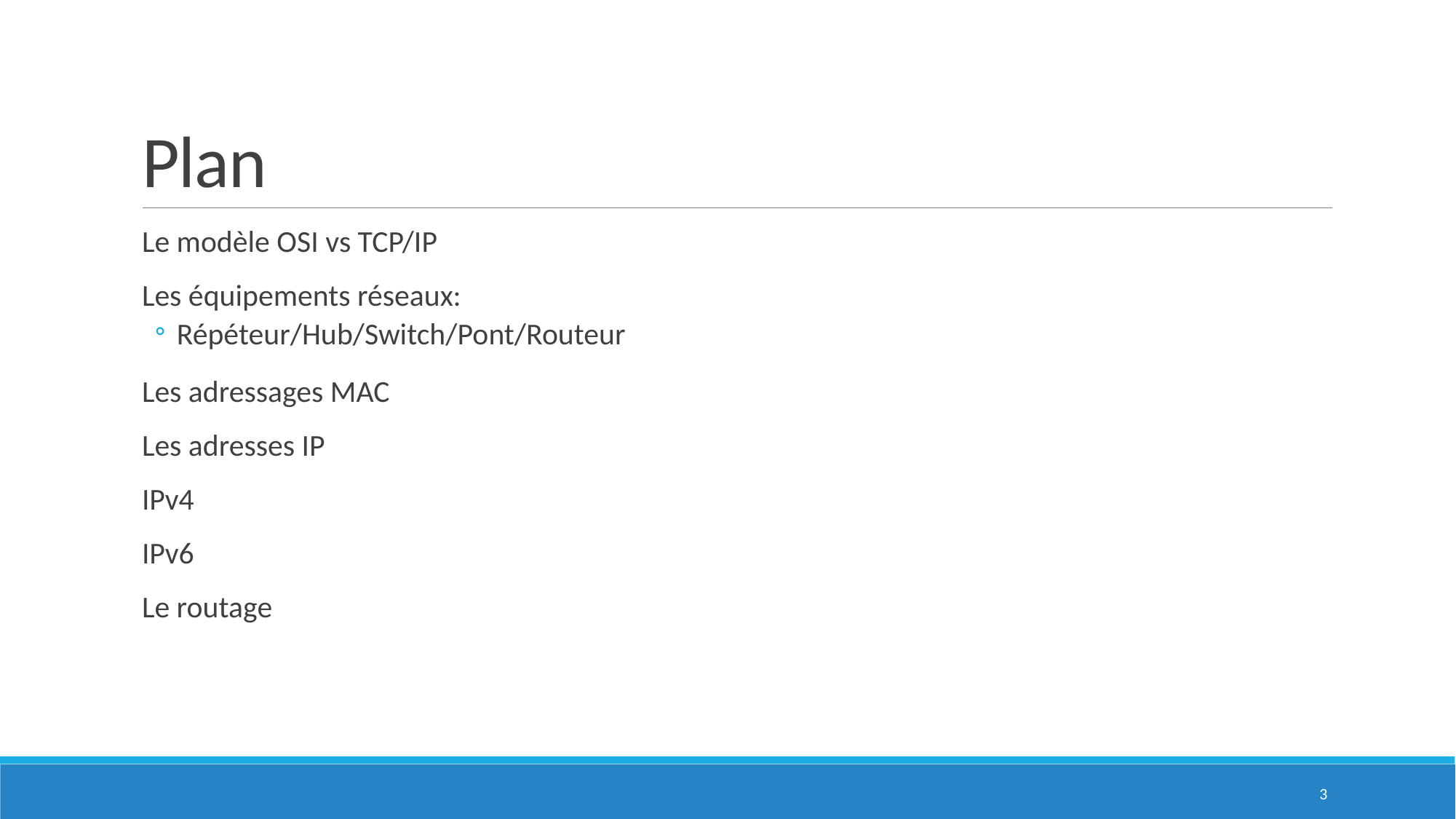

# Plan
Le modèle OSI vs TCP/IP
Les équipements réseaux:
Répéteur/Hub/Switch/Pont/Routeur
Les adressages MAC
Les adresses IP
IPv4
IPv6
Le routage
3